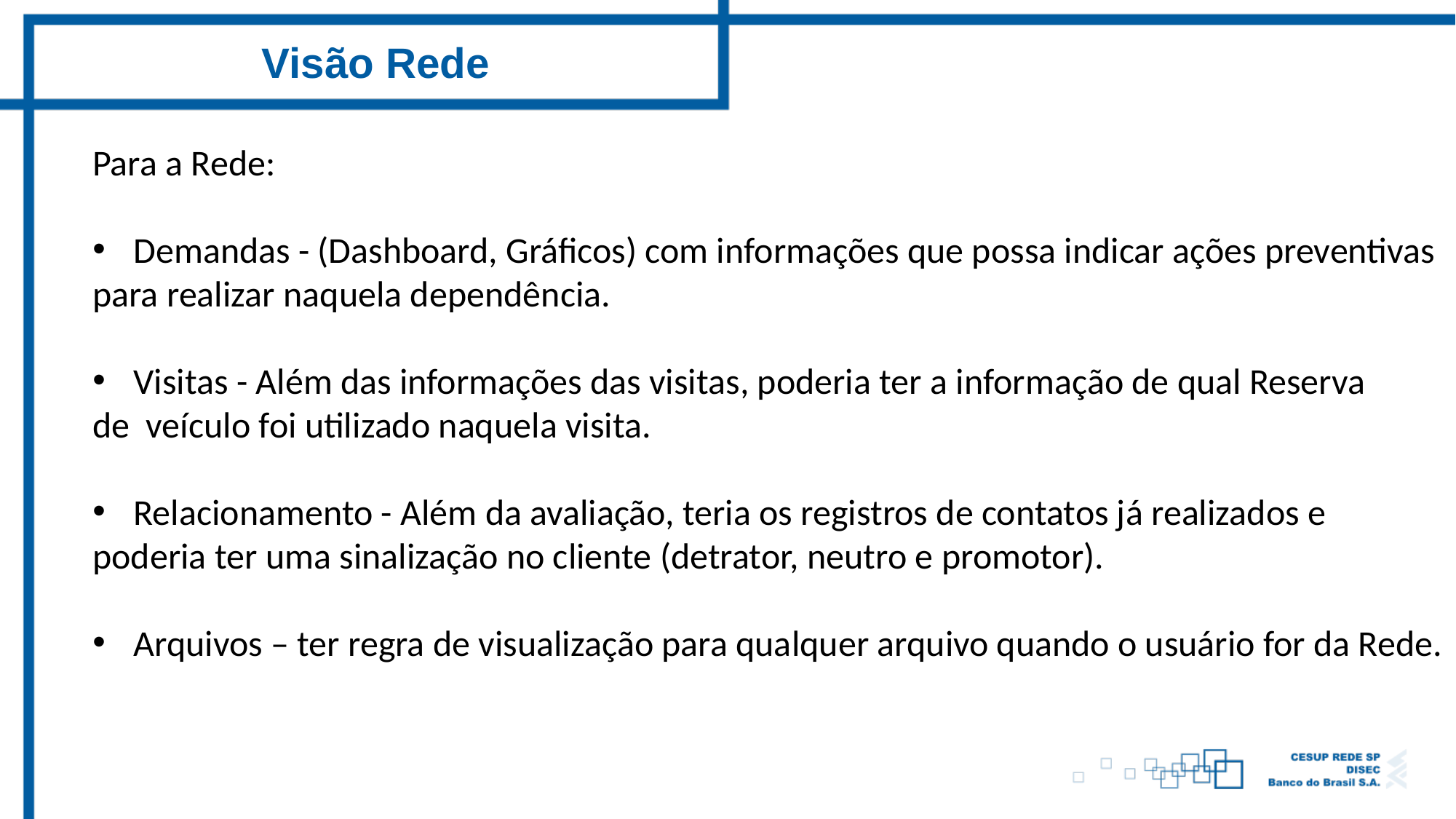

Visão Rede
Para a Rede:

Demandas - (Dashboard, Gráficos) com informações que possa indicar ações preventivas
para realizar naquela dependência.

Visitas - Além das informações das visitas, poderia ter a informação de qual Reserva
de  veículo foi utilizado naquela visita.

Relacionamento - Além da avaliação, teria os registros de contatos já realizados e
poderia ter uma sinalização no cliente (detrator, neutro e promotor).

Arquivos – ter regra de visualização para qualquer arquivo quando o usuário for da Rede.